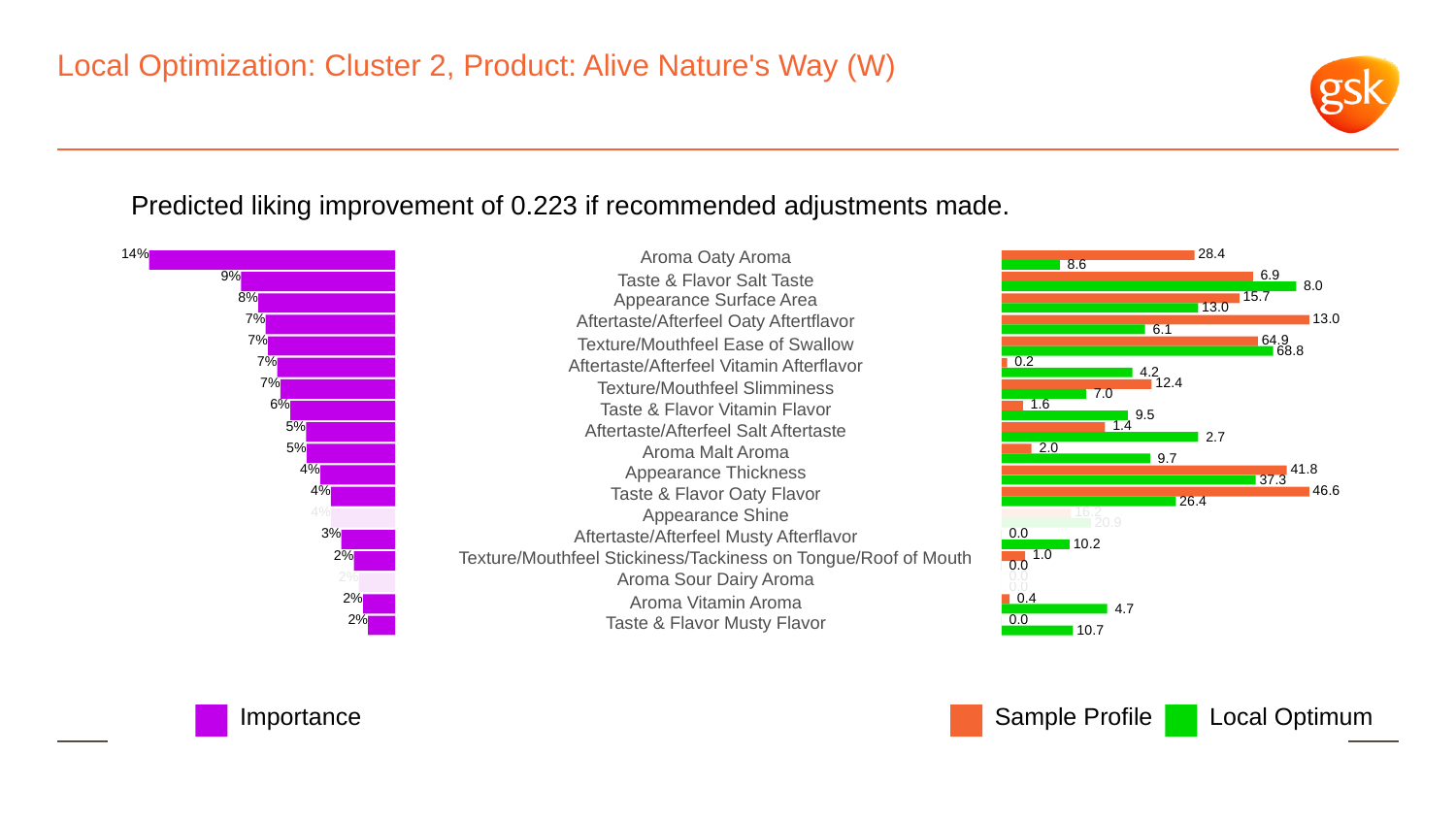

# Local Optimization: Cluster 2, Product: Alive Nature's Way (W)

Predicted liking improvement of 0.223 if recommended adjustments made.

 28.4
14%
Aroma Oaty Aroma

  8.6
  6.9
9%

Taste & Flavor Salt Taste

  8.0
 15.7
8%
Appearance Surface Area

 13.0
 13.0
7%
Aftertaste/Afterfeel Oaty Aftertflavor

  6.1
 64.9
7%

Texture/Mouthfeel Ease of Swallow

 68.8
  0.2
7%

Aftertaste/Afterfeel Vitamin Afterflavor

  4.2
7%
 12.4

Texture/Mouthfeel Slimminess

  7.0
  1.6
6%

Taste & Flavor Vitamin Flavor

  9.5
5%
  1.4

Aftertaste/Afterfeel Salt Aftertaste

  2.7
  2.0
5%

Aroma Malt Aroma

  9.7
 41.8
4%
Appearance Thickness

 37.3
 46.6
4%
Taste & Flavor Oaty Flavor

 26.4
 16.2
4%
Appearance Shine

 20.9
  0.0
3%
Aftertaste/Afterfeel Musty Afterflavor

 10.2
  1.0
2%
Texture/Mouthfeel Stickiness/Tackiness on Tongue/Roof of Mouth

  0.0
  0.0
2%
Aroma Sour Dairy Aroma

  0.0
  0.4
2%

Aroma Vitamin Aroma

  4.7
  0.0
2%
Taste & Flavor Musty Flavor

 10.7

Local Optimum
Sample Profile
Importance